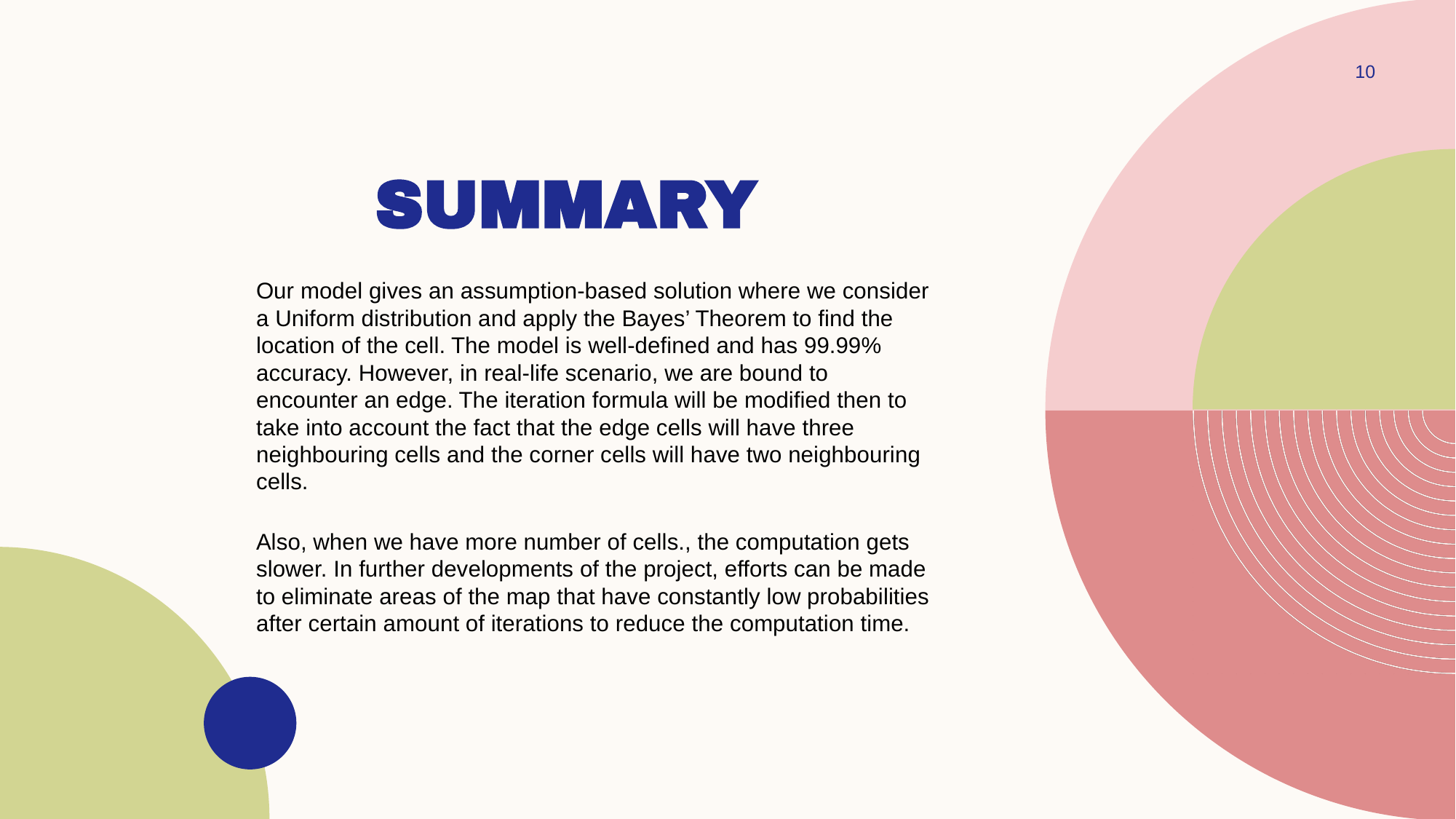

10
# SUMMARY
Our model gives an assumption-based solution where we consider a Uniform distribution and apply the Bayes’ Theorem to find the location of the cell. The model is well-defined and has 99.99% accuracy. However, in real-life scenario, we are bound to encounter an edge. The iteration formula will be modified then to take into account the fact that the edge cells will have three neighbouring cells and the corner cells will have two neighbouring cells.
Also, when we have more number of cells., the computation gets slower. In further developments of the project, efforts can be made to eliminate areas of the map that have constantly low probabilities after certain amount of iterations to reduce the computation time.